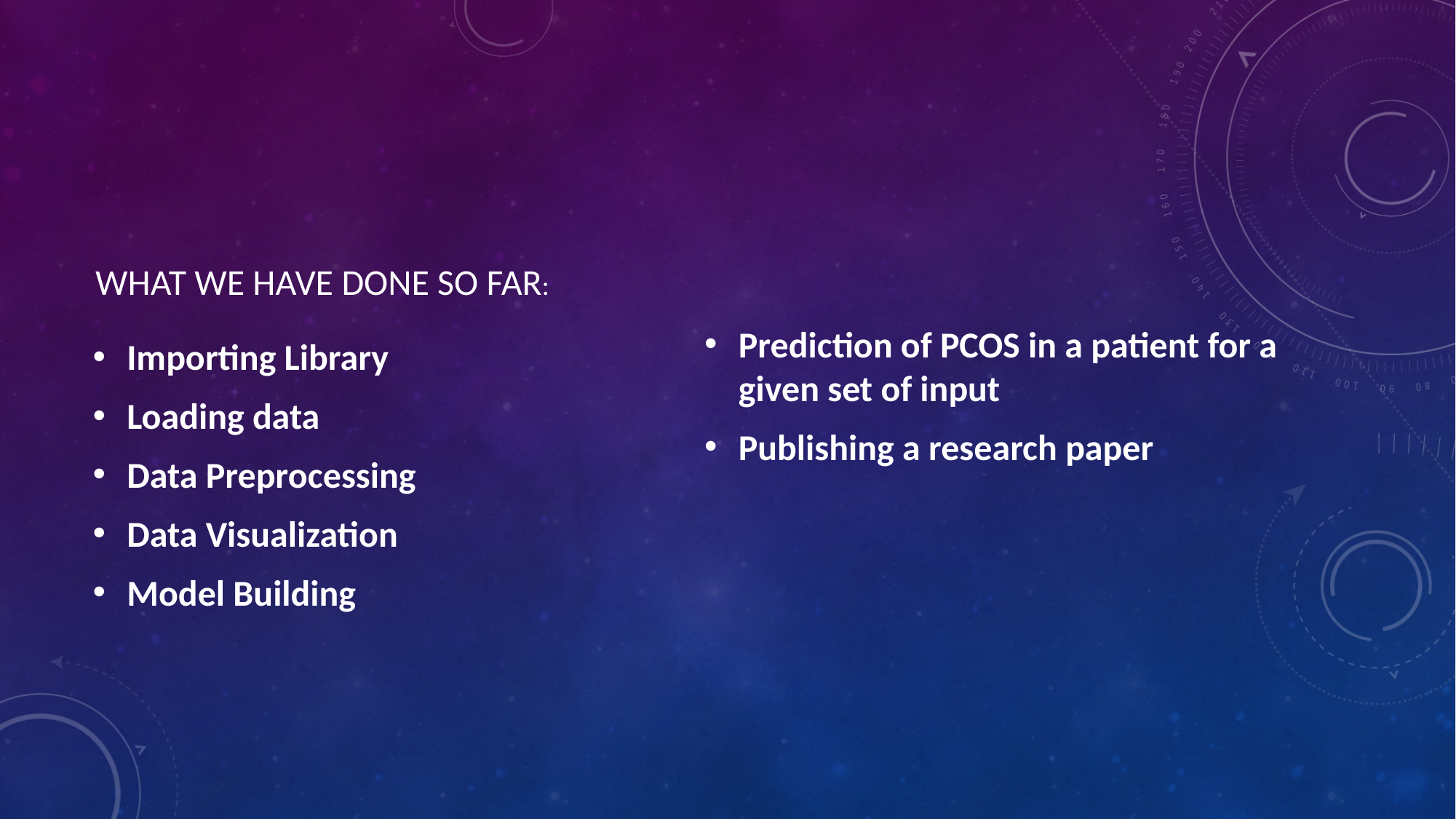

WHAT WE HAVE DONE SO FAR:

Importing Library
Loading data
Data Preprocessing
Data Visualization
Model Building

Prediction of PCOS in a patient for a given set of input
Publishing a research paper